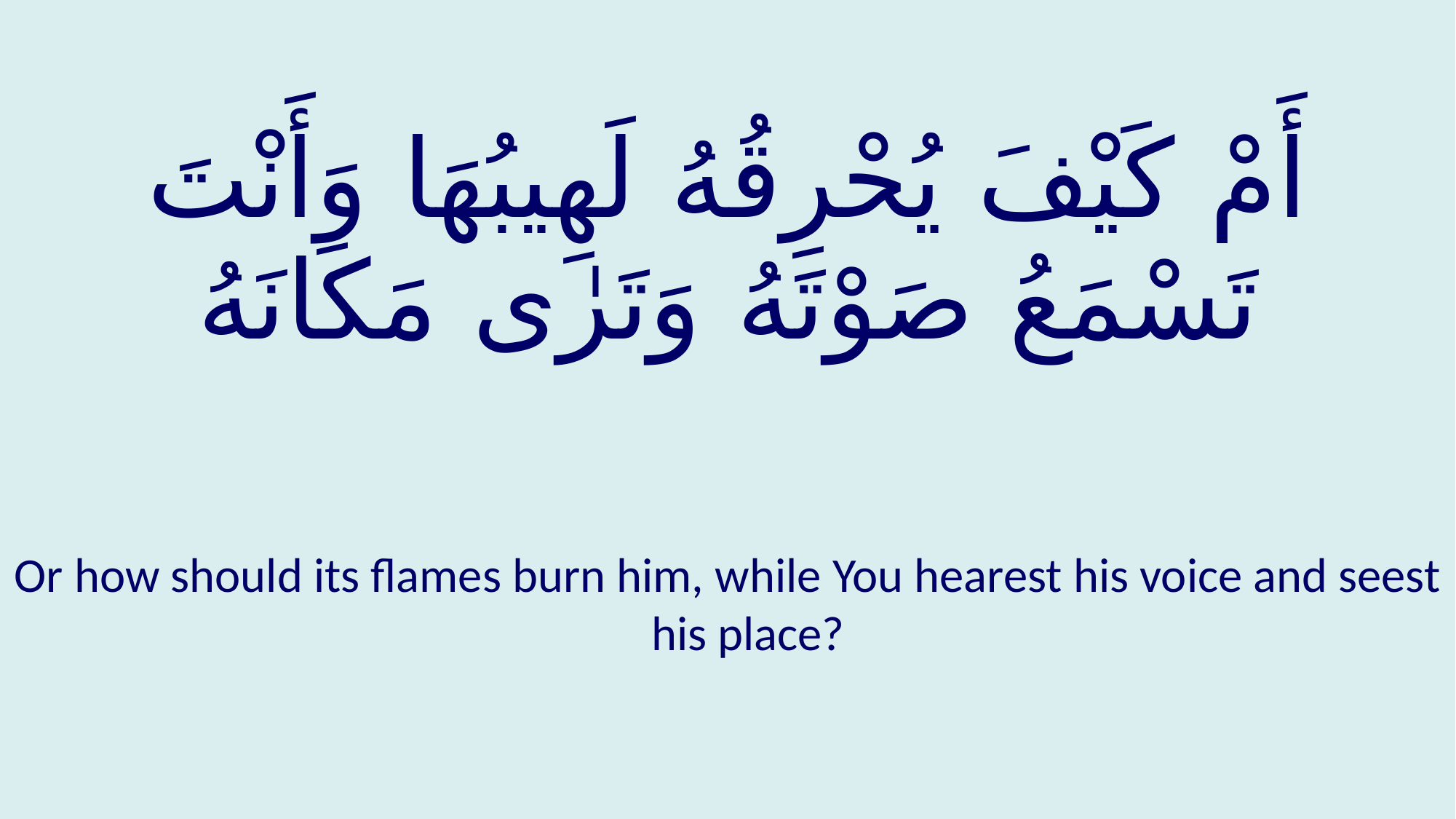

# أَمْ كَیْفَ يُحْرِقُهُ لَهِیبُهَا وَأَنْتَ تَسْمَعُ صَوْتَهُ وَتَرٰی مَكَانَهُ
Or how should its flames burn him, while You hearest his voice and seest his place?